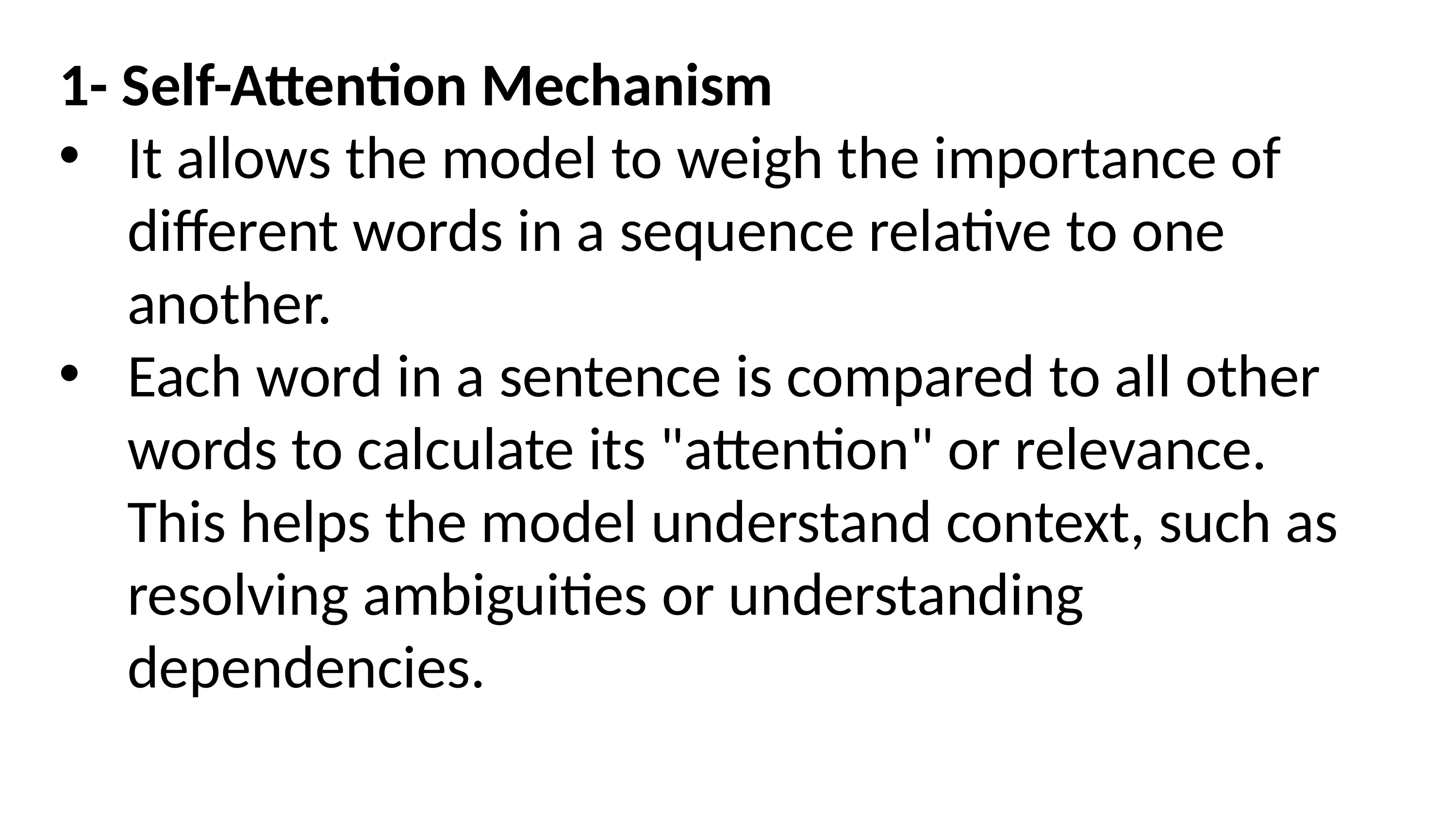

1- Self-Attention Mechanism
It allows the model to weigh the importance of different words in a sequence relative to one another.
Each word in a sentence is compared to all other words to calculate its "attention" or relevance. This helps the model understand context, such as resolving ambiguities or understanding dependencies.

4
7.       Dicussion,Conclusion and Refrences